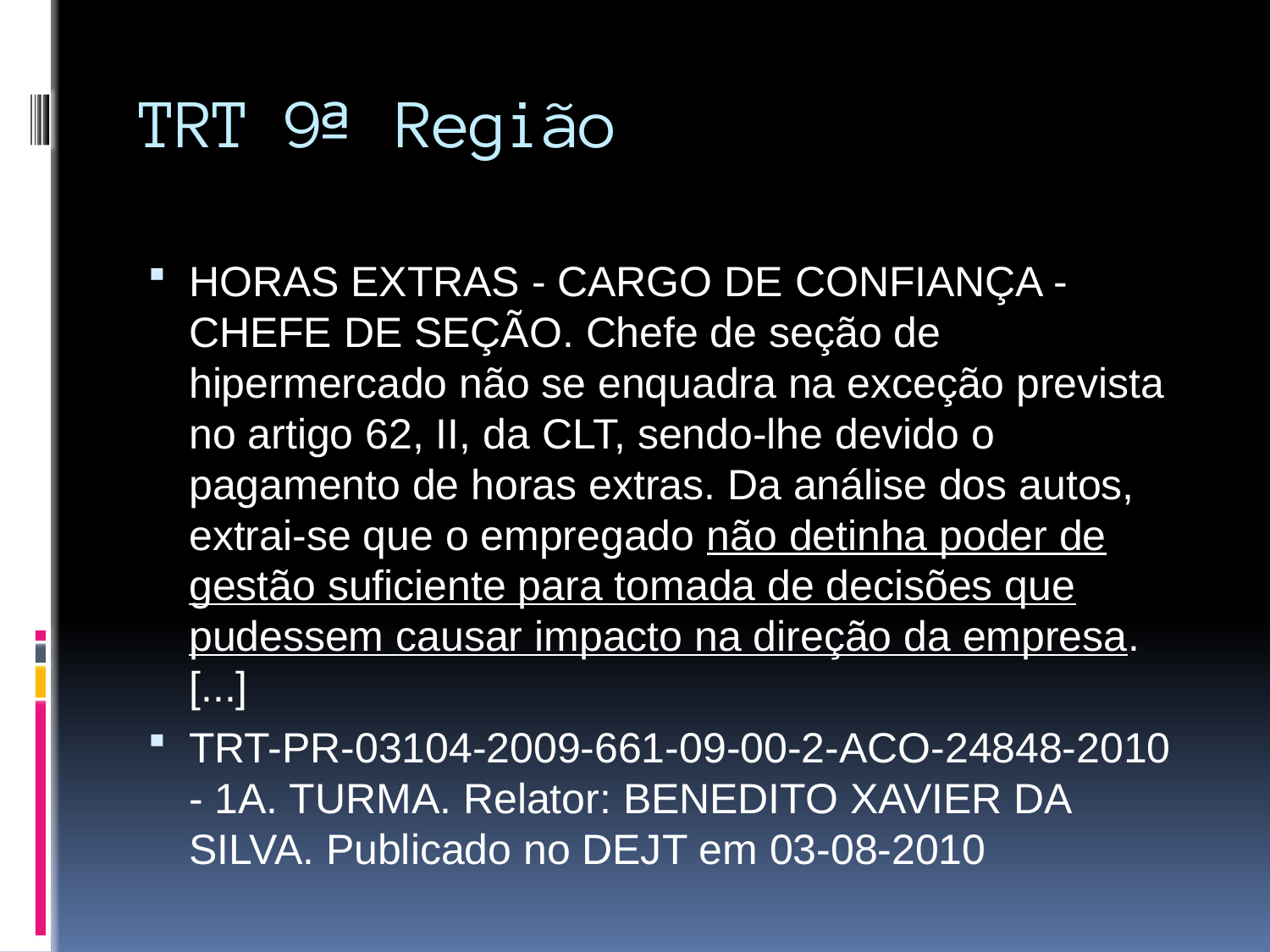

# TRT 9ª Região
HORAS EXTRAS - CARGO DE CONFIANÇA - CHEFE DE SEÇÃO. Chefe de seção de hipermercado não se enquadra na exceção prevista no artigo 62, II, da CLT, sendo-lhe devido o pagamento de horas extras. Da análise dos autos, extrai-se que o empregado não detinha poder de gestão suficiente para tomada de decisões que pudessem causar impacto na direção da empresa. [...]
TRT-PR-03104-2009-661-09-00-2-ACO-24848-2010 - 1A. TURMA. Relator: BENEDITO XAVIER DA SILVA. Publicado no DEJT em 03-08-2010